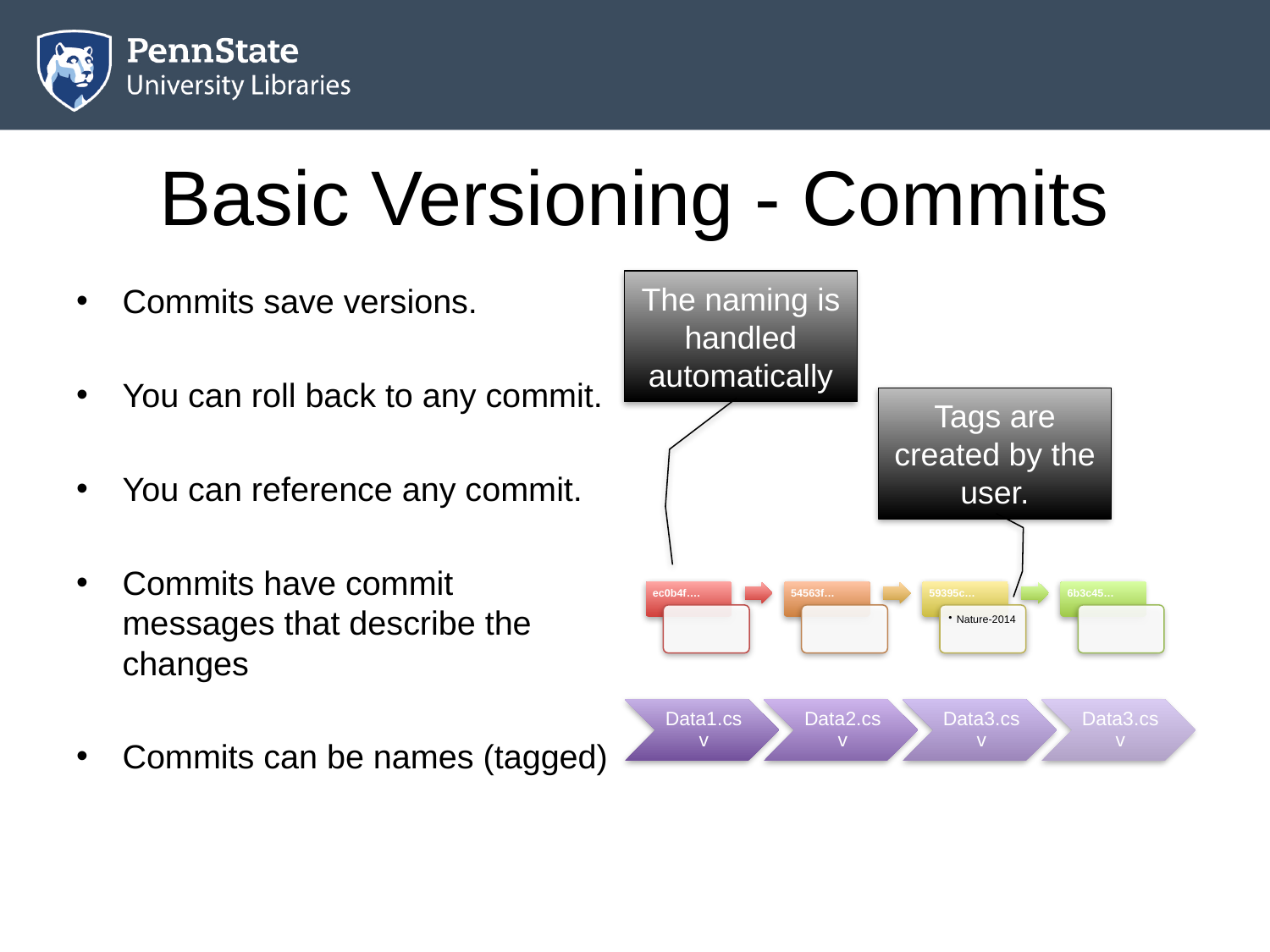

# Basic Versioning - Commits
The naming is handled automatically
Commits save versions.

You can roll back to any commit.

You can reference any commit.

Commits have commit messages that describe the changes

Commits can be names (tagged)

ec0b4f….

54563f…

59395c…
Nature-2014

6b3c45…
Tags are created by the user.
Data1.csv
Data2.csv
Data3.csv
Data3.csv